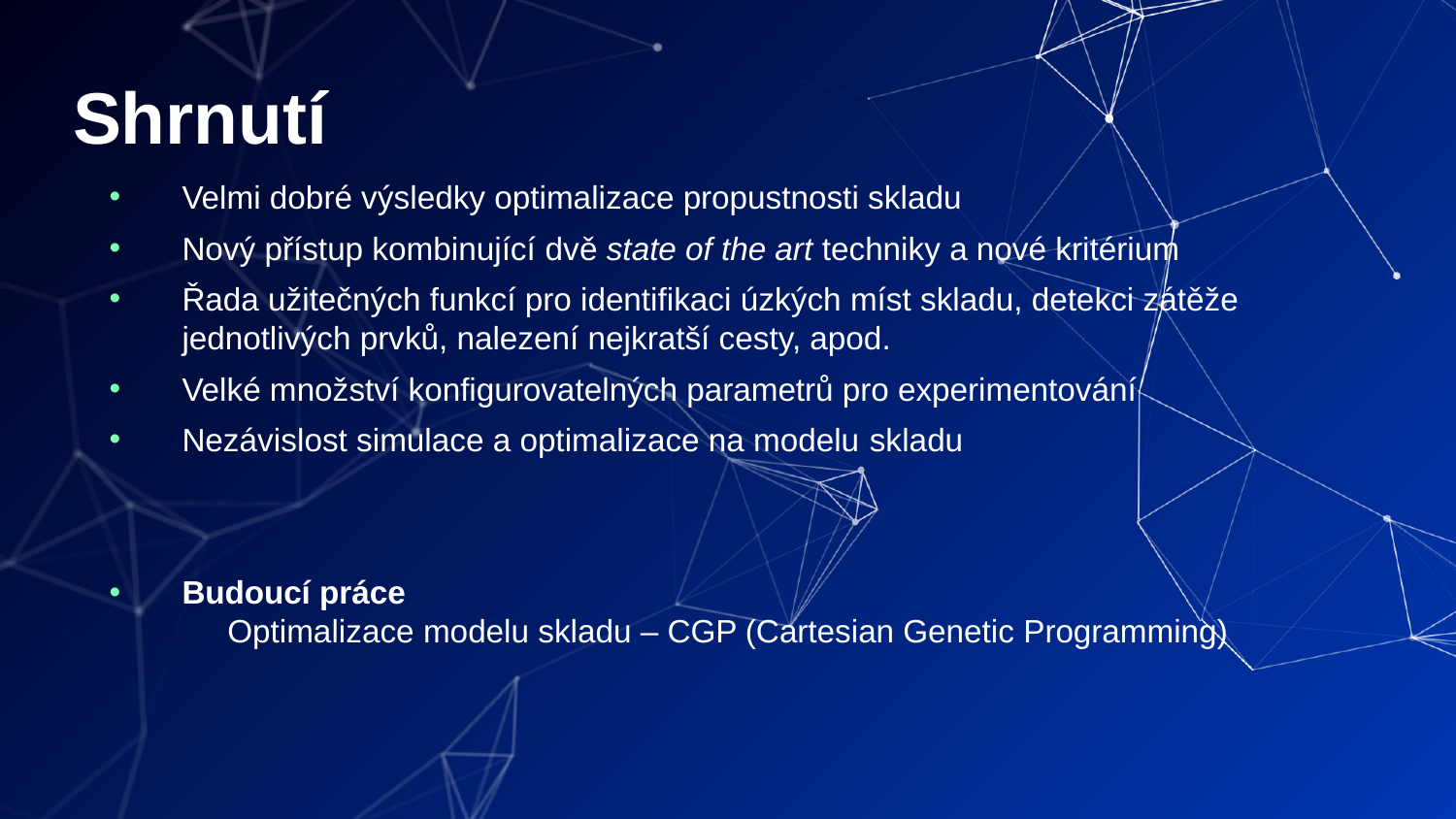

# Shrnutí
Velmi dobré výsledky optimalizace propustnosti skladu
Nový přístup kombinující dvě state of the art techniky a nové kritérium
Řada užitečných funkcí pro identifikaci úzkých míst skladu, detekci zátěže jednotlivých prvků, nalezení nejkratší cesty, apod.
Velké množství konfigurovatelných parametrů pro experimentování
Nezávislost simulace a optimalizace na modelu skladu

Budoucí práce
Optimalizace modelu skladu – CGP (Cartesian Genetic Programming)

19